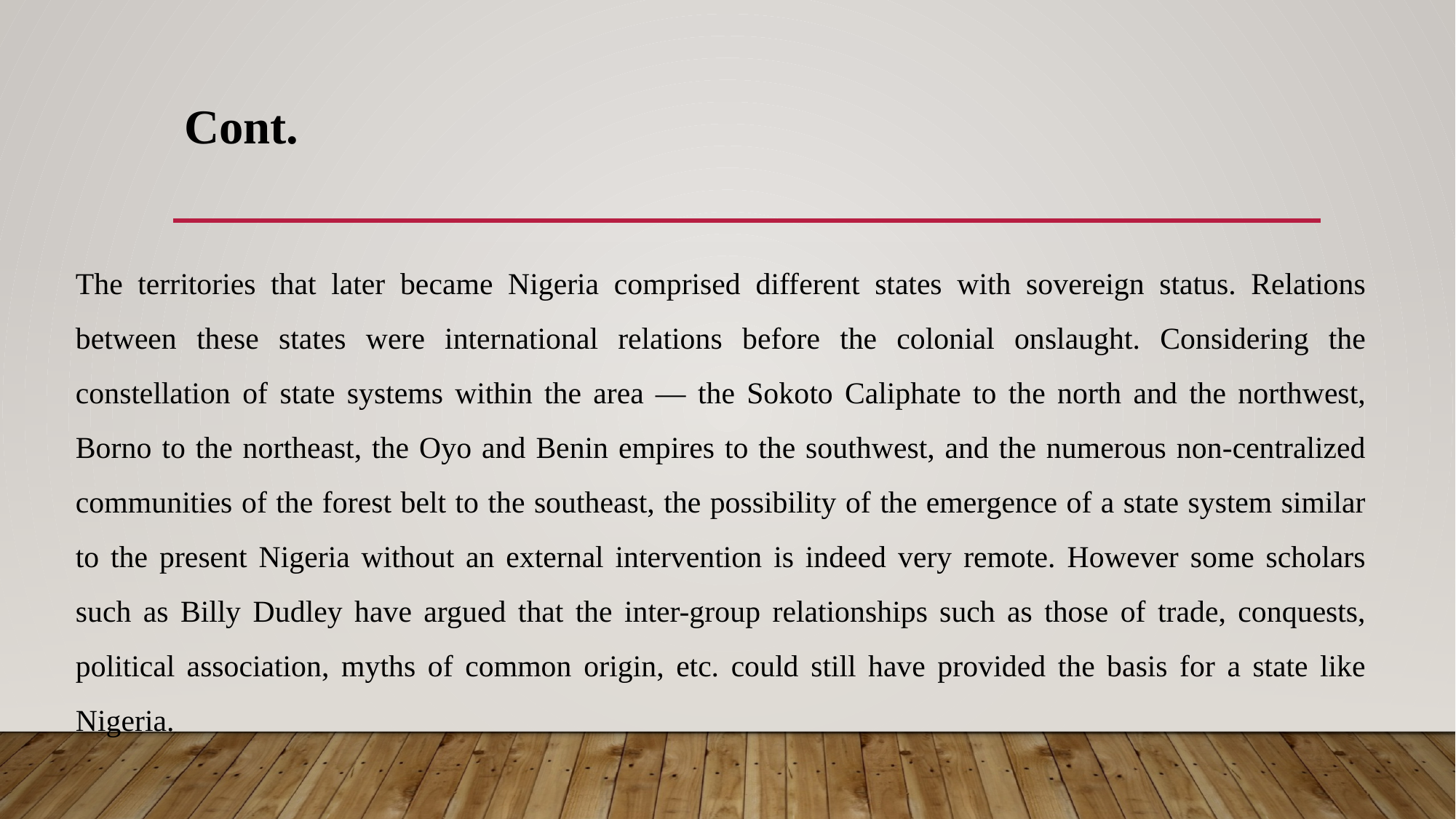

# Cont.
The territories that later became Nigeria comprised different states with sovereign status. Relations between these states were international relations before the colonial onslaught. Considering the constellation of state systems within the area — the Sokoto Caliphate to the north and the northwest, Borno to the northeast, the Oyo and Benin empires to the southwest, and the numerous non-centralized communities of the forest belt to the southeast, the possibility of the emergence of a state system similar to the present Nigeria without an external intervention is indeed very remote. However some scholars such as Billy Dudley have argued that the inter-group relationships such as those of trade, conquests, political association, myths of common origin, etc. could still have provided the basis for a state like Nigeria.